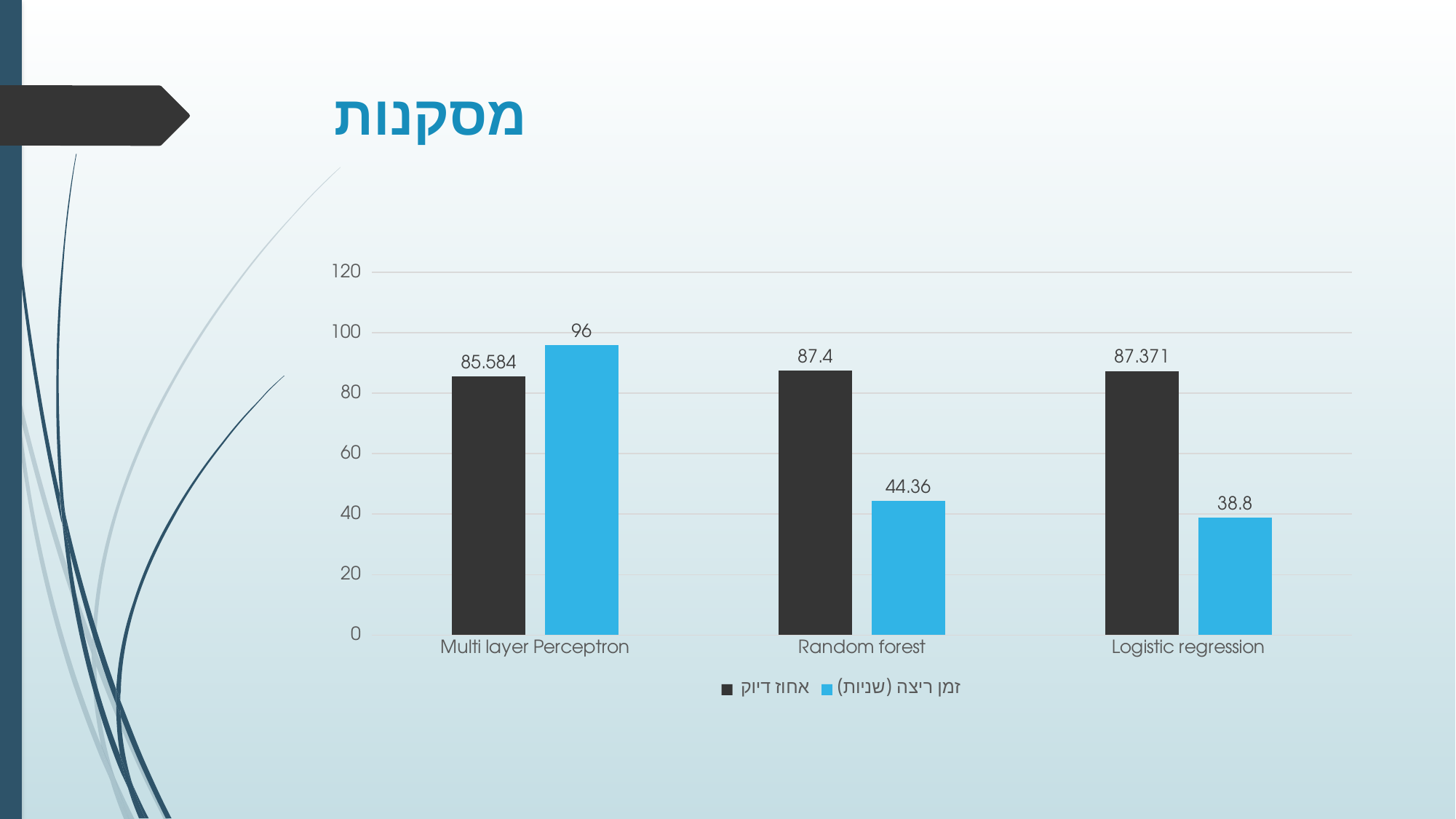

# מסקנות

### Chart

| Category |  אחוז דיוק | זמן ריצה (שניות) |
|---|---|---|
| Multi layer Perceptron | 85.584 | 96.0 |
| Random forest | 87.4 | 44.36 |
| Logistic regression | 87.371 | 38.8 |